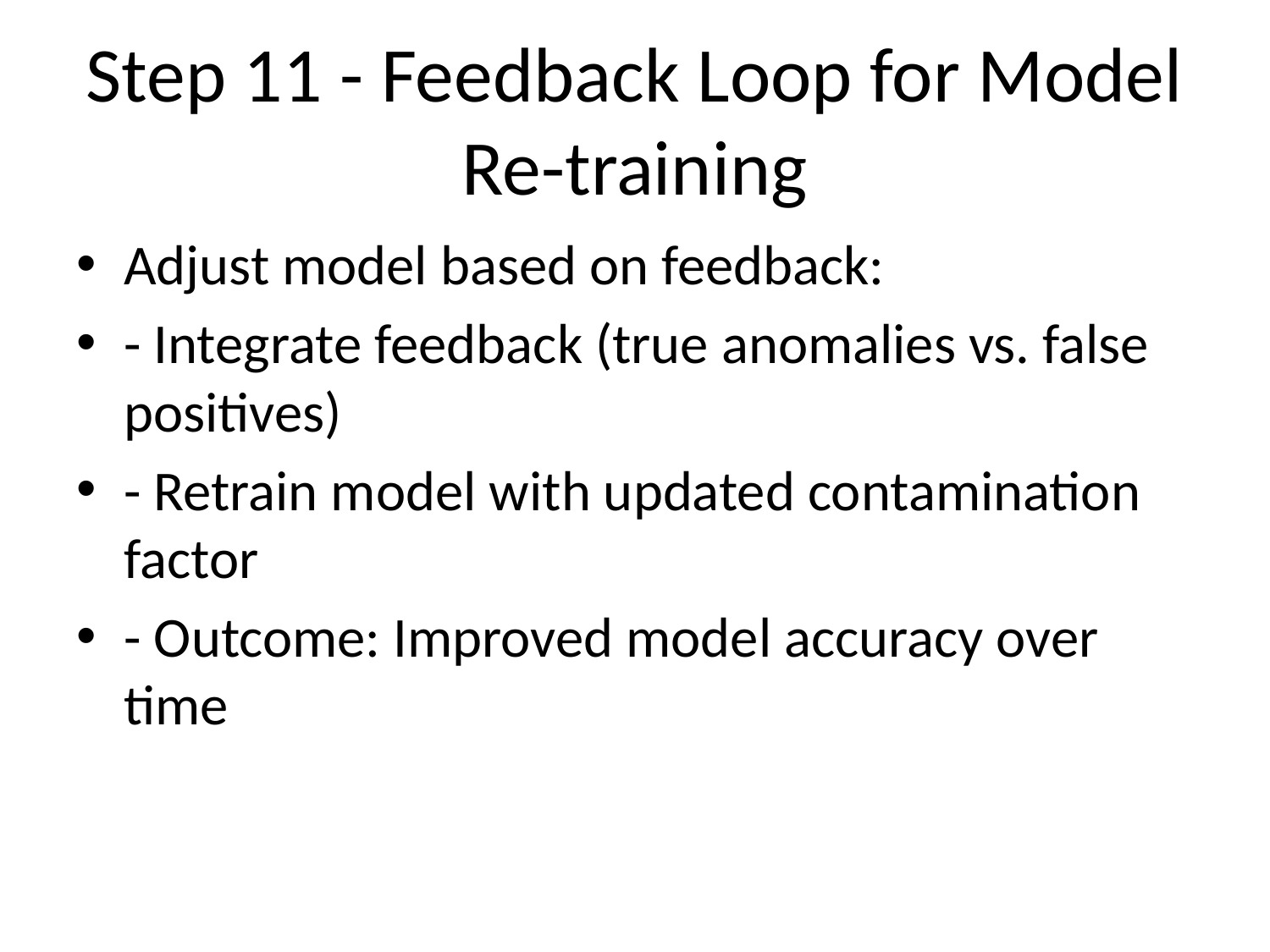

# Step 11 - Feedback Loop for Model Re-training
Adjust model based on feedback:
- Integrate feedback (true anomalies vs. false positives)
- Retrain model with updated contamination factor
- Outcome: Improved model accuracy over time